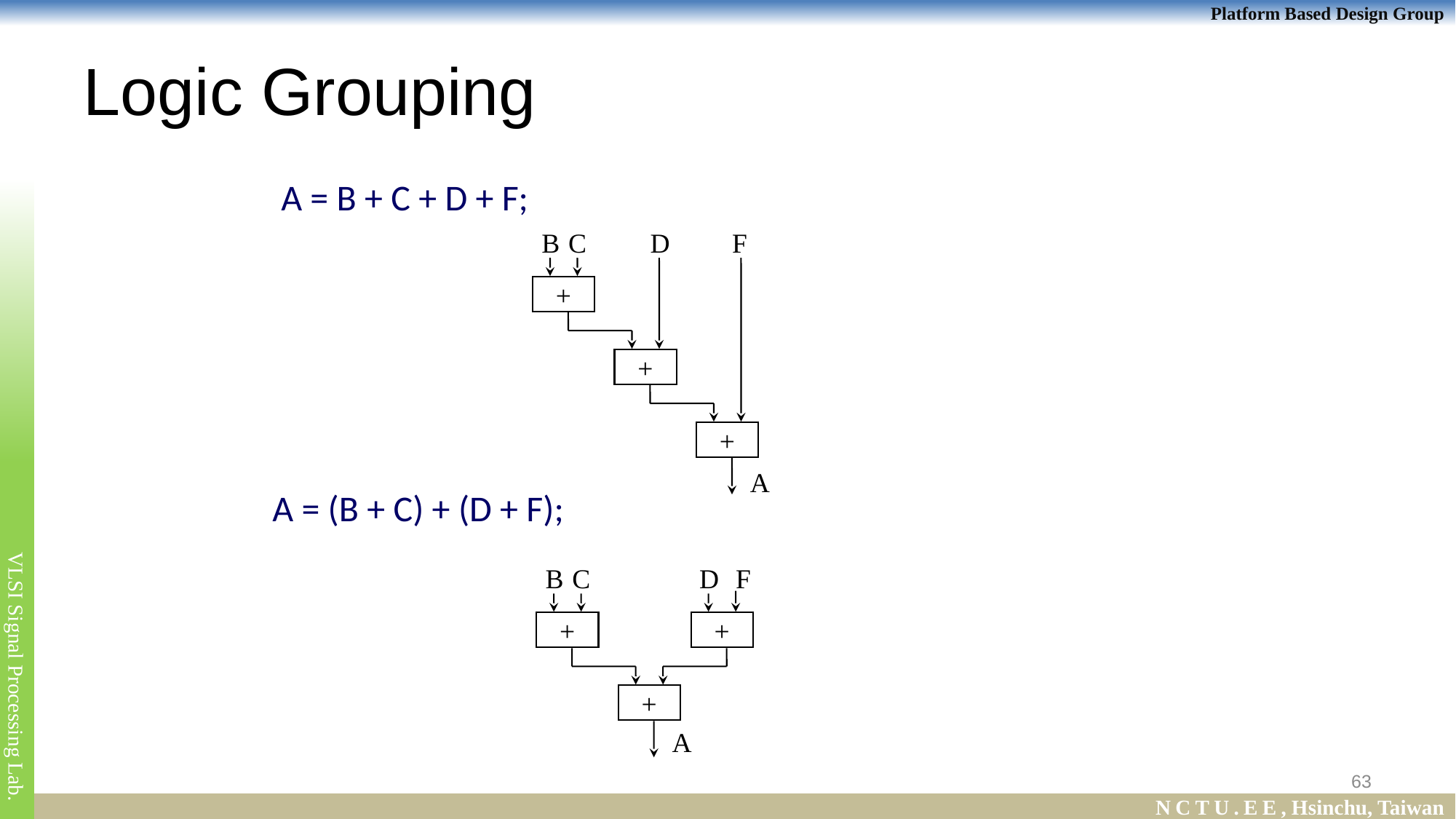

# Logic Grouping
	A = B + C + D + F;
B
C
D
F

+

+

+

A
	A = (B + C) + (D + F);
B
C
D
F

+
+

+
A

63